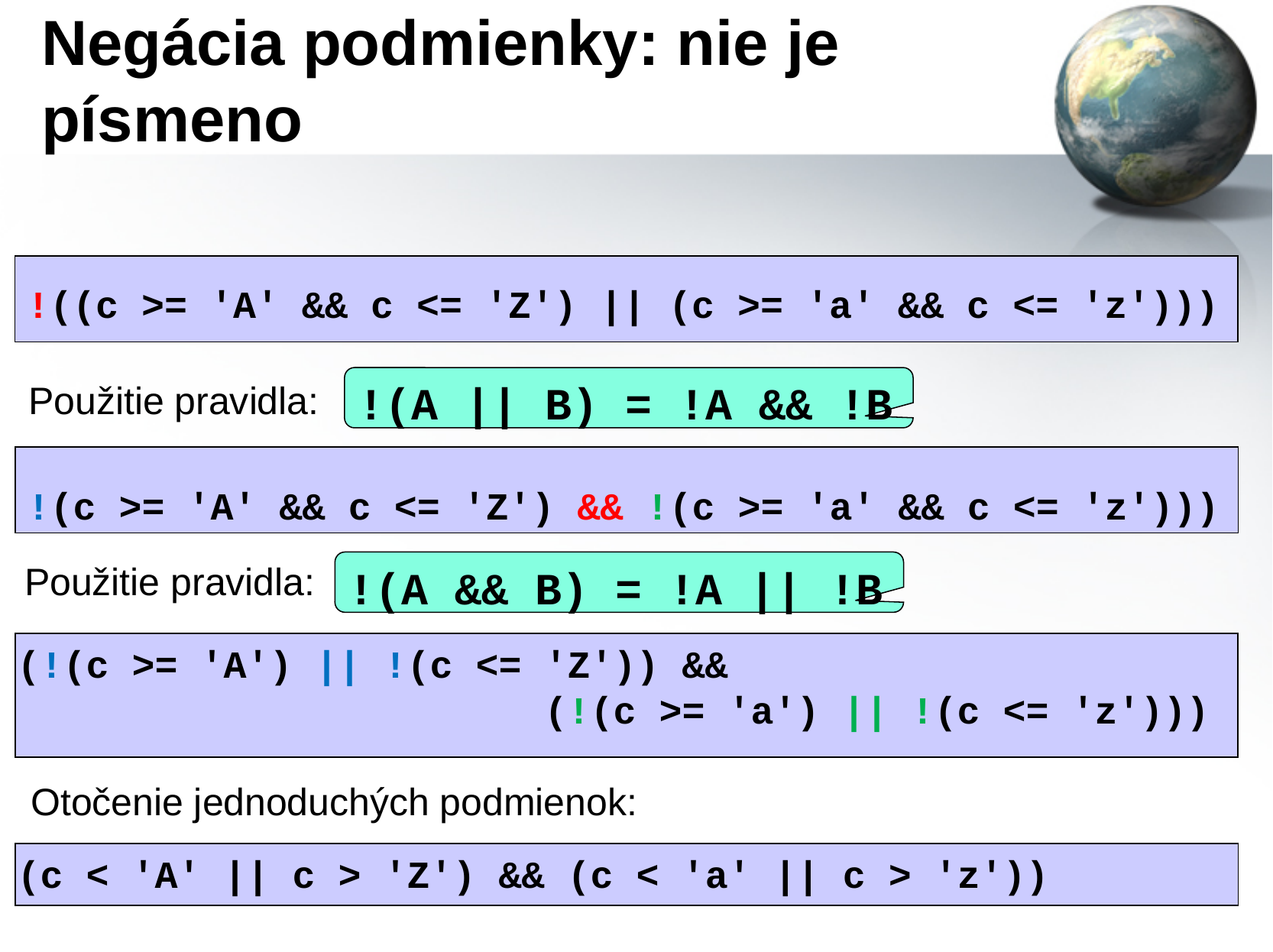

# Negácia podmienky: nie je písmeno

!((c >= 'A' && c <= 'Z') || (c >= 'a' && c <= 'z')))
!(A || B) = !A && !B

Použitie pravidla:

!(c >= 'A' && c <= 'Z') && !(c >= 'a' && c <= 'z')))
Použitie pravidla:
!(A && B) = !A || !B

(!(c >= 'A') || !(c <= 'Z')) &&
				   (!(c >= 'a') || !(c <= 'z')))
Otočenie jednoduchých podmienok:

(c < 'A' || c > 'Z') && (c < 'a' || c > 'z'))